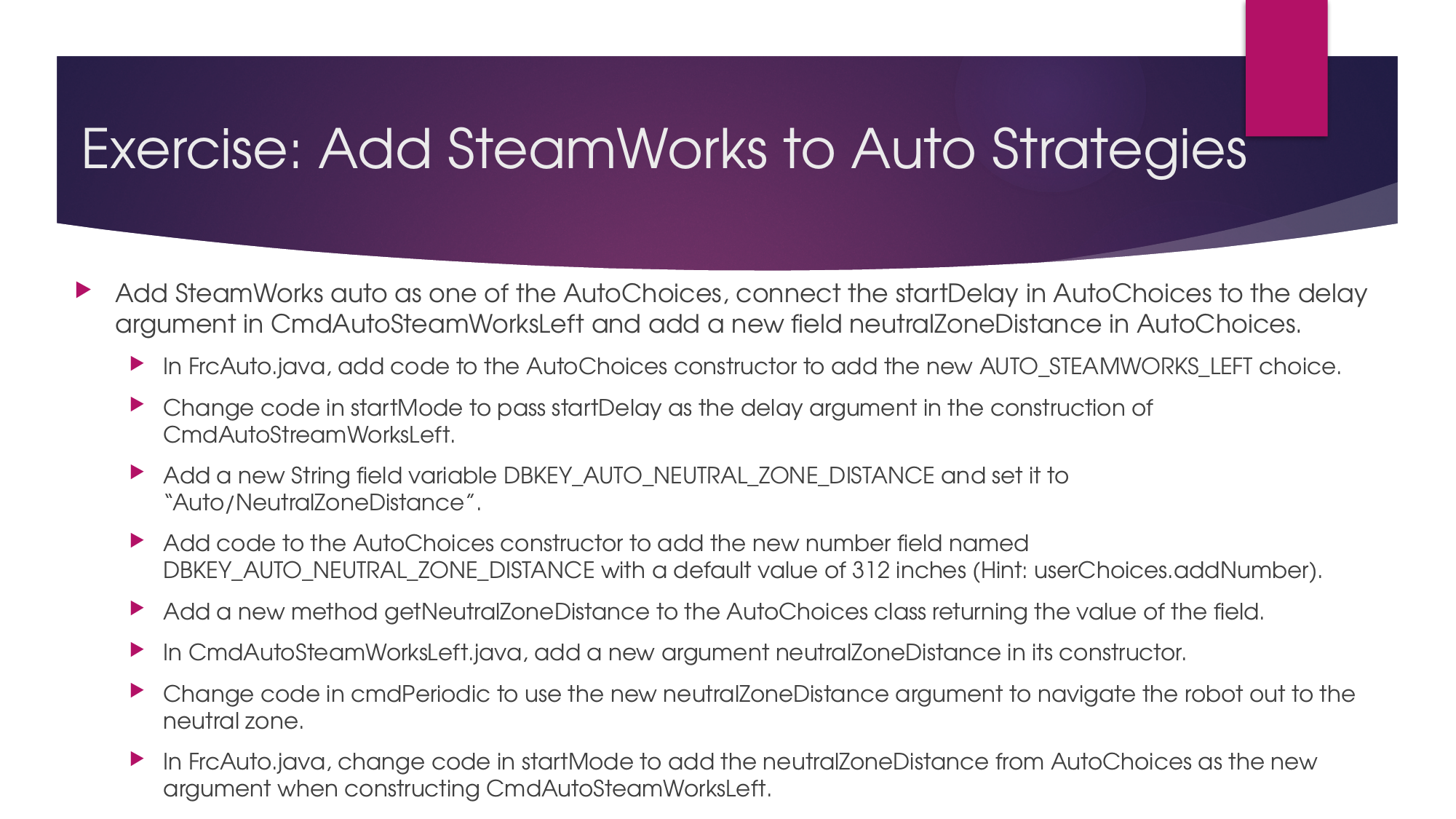

# Exercise: Add SteamWorks to Auto Strategies
Add SteamWorks auto as one of the AutoChoices, connect the startDelay in AutoChoices to the delay argument in CmdAutoSteamWorksLeft and add a new field neutralZoneDistance in AutoChoices.
In FrcAuto.java, add code to the AutoChoices constructor to add the new AUTO_STEAMWORKS_LEFT choice.
Change code in startMode to pass startDelay as the delay argument in the construction of CmdAutoStreamWorksLeft.
Add a new String field variable DBKEY_AUTO_NEUTRAL_ZONE_DISTANCE and set it to “Auto/NeutralZoneDistance”.
Add code to the AutoChoices constructor to add the new number field named DBKEY_AUTO_NEUTRAL_ZONE_DISTANCE with a default value of 312 inches (Hint: userChoices.addNumber).
Add a new method getNeutralZoneDistance to the AutoChoices class returning the value of the field.
In CmdAutoSteamWorksLeft.java, add a new argument neutralZoneDistance in its constructor.
Change code in cmdPeriodic to use the new neutralZoneDistance argument to navigate the robot out to the neutral zone.
In FrcAuto.java, change code in startMode to add the neutralZoneDistance from AutoChoices as the new argument when constructing CmdAutoSteamWorksLeft.